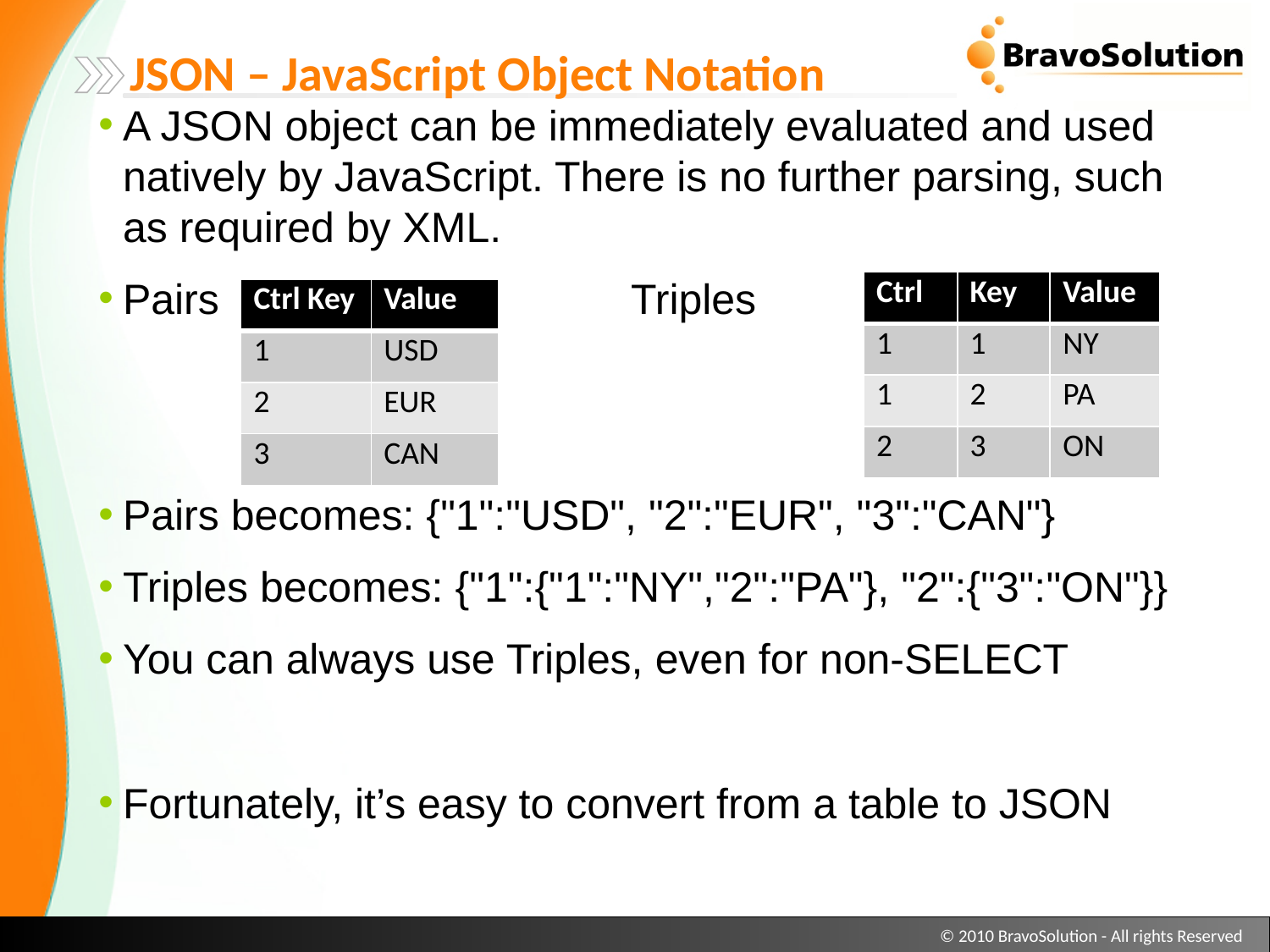

JSON – JavaScript Object Notation

A JSON object can be immediately evaluated and used natively by JavaScript. There is no further parsing, such as required by XML.
Pairs 				Triples

Pairs becomes: {"1":"USD", "2":"EUR", "3":"CAN"}
Triples becomes: {"1":{"1":"NY","2":"PA"}, "2":{"3":"ON"}}
You can always use Triples, even for non-SELECT

Fortunately, it’s easy to convert from a table to JSON
| Ctrl | Key | Value |
| --- | --- | --- |
| 1 | 1 | NY |
| 1 | 2 | PA |
| 2 | 3 | ON |
| Ctrl Key | Value |
| --- | --- |
| 1 | USD |
| 2 | EUR |
| 3 | CAN |